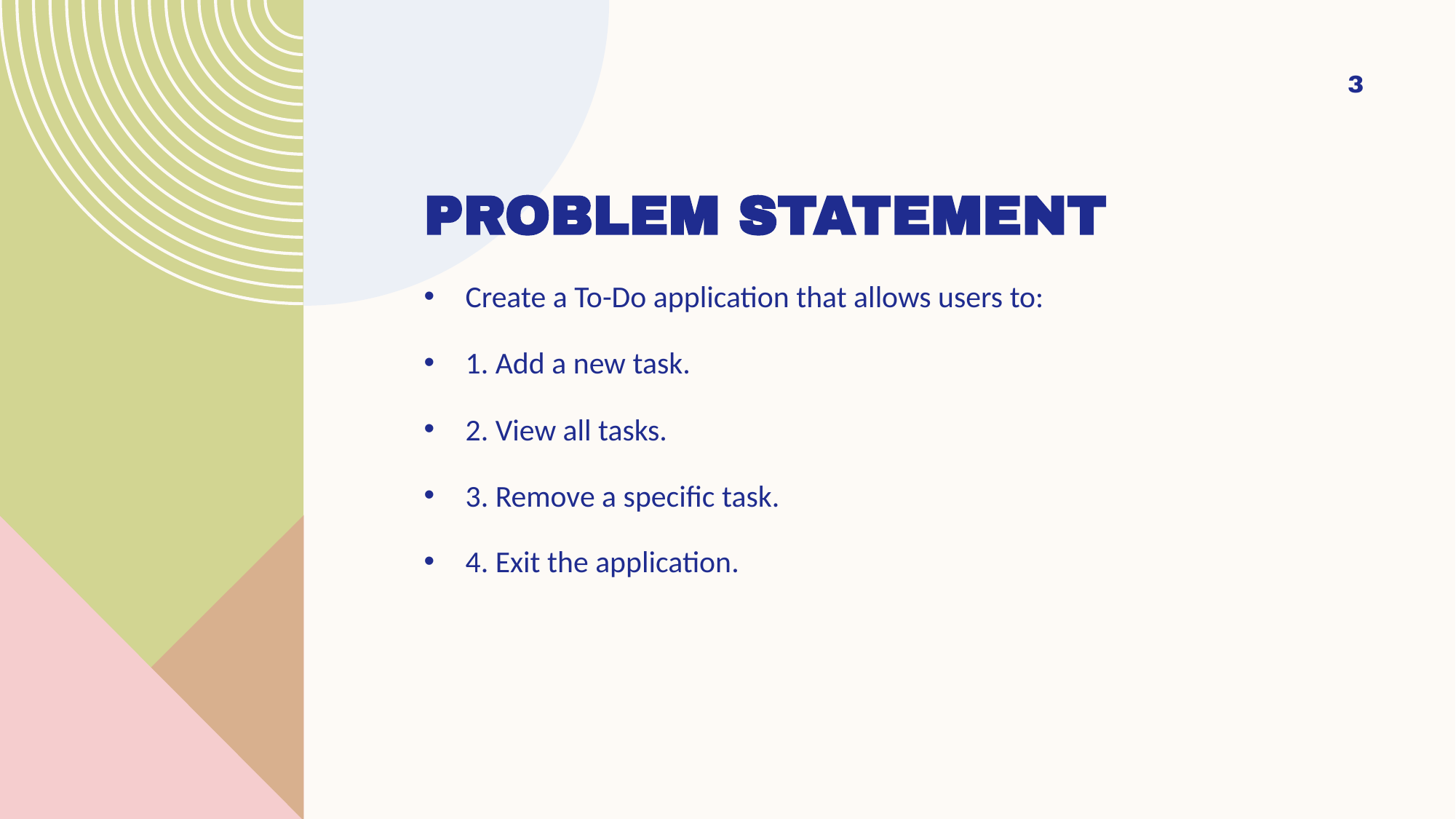

3
# Problem statement
Create a To-Do application that allows users to:
1. Add a new task.
2. View all tasks.
3. Remove a specific task.
4. Exit the application.